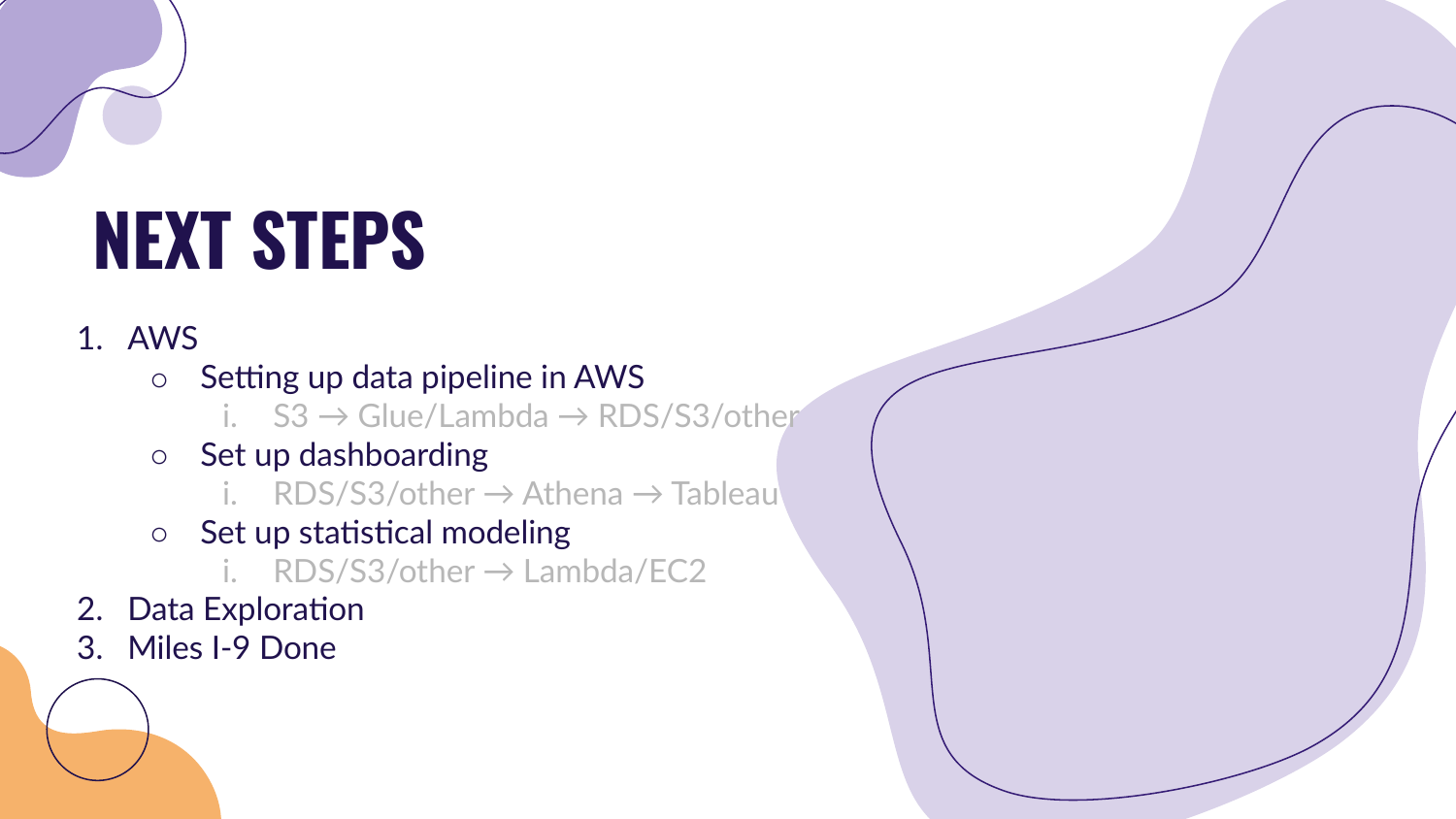

# NEXT STEPS
AWS
Setting up data pipeline in AWS
S3 → Glue/Lambda → RDS/S3/other
Set up dashboarding
RDS/S3/other → Athena → Tableau
Set up statistical modeling
RDS/S3/other → Lambda/EC2
Data Exploration
Miles I-9 Done